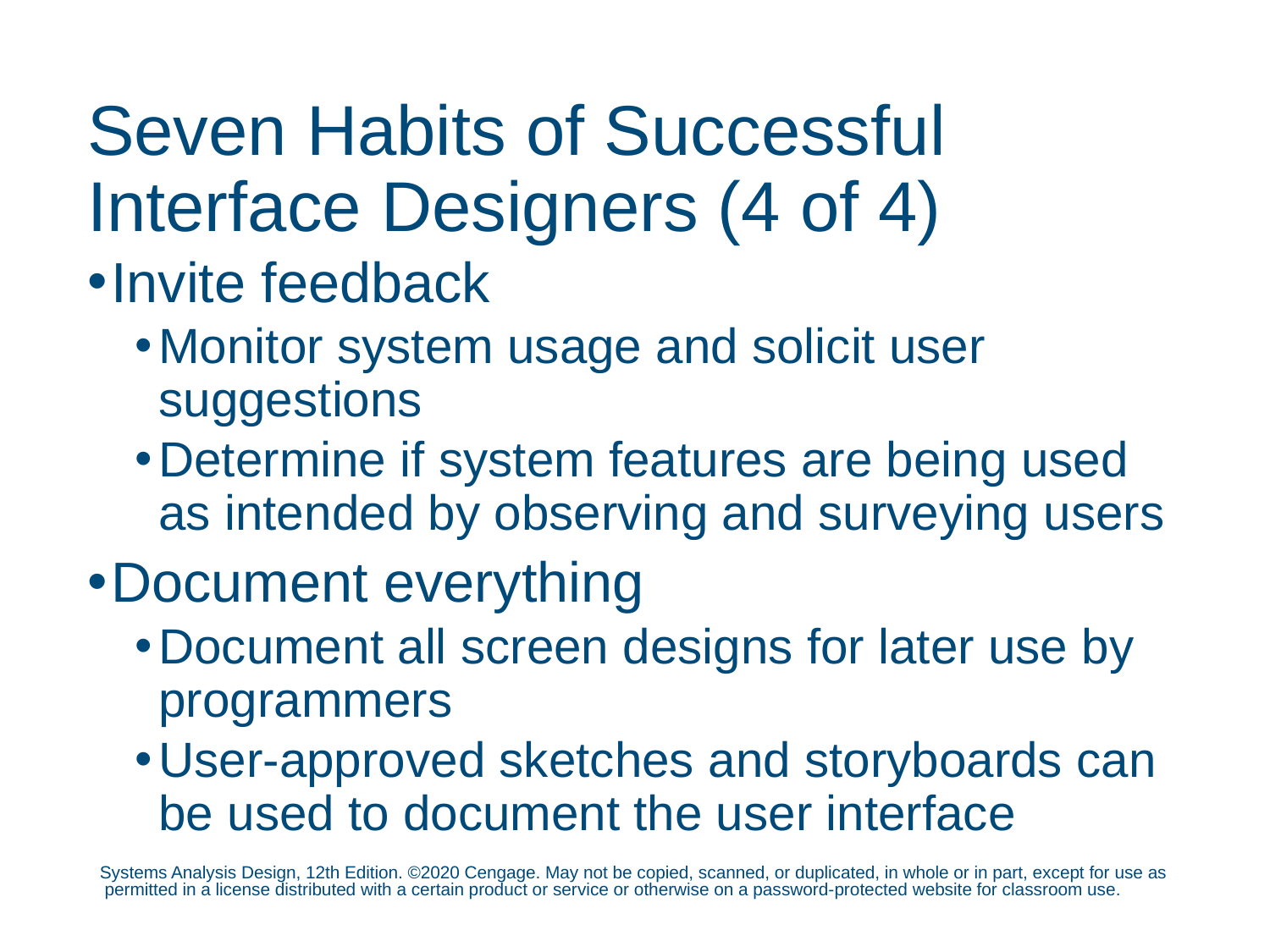

# Seven Habits of Successful Interface Designers (4 of 4)
Invite feedback
Monitor system usage and solicit user suggestions
Determine if system features are being used as intended by observing and surveying users
Document everything
Document all screen designs for later use by programmers
User-approved sketches and storyboards can be used to document the user interface

Systems Analysis Design, 12th Edition. ©2020 Cengage. May not be copied, scanned, or duplicated, in whole or in part, except for use as permitted in a license distributed with a certain product or service or otherwise on a password-protected website for classroom use.